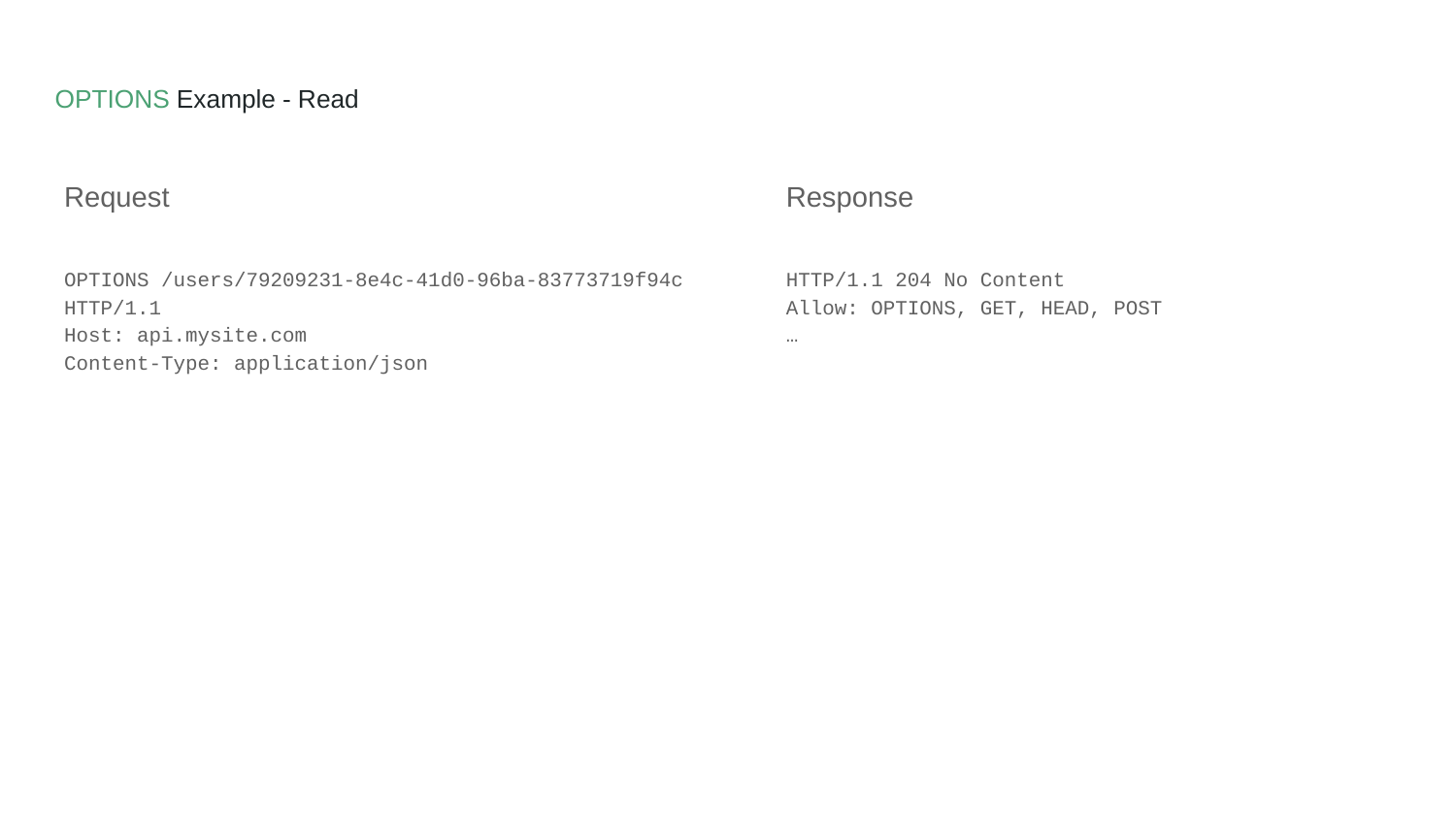

OPTIONS Example - Read
Request
OPTIONS /users/79209231-8e4c-41d0-96ba-83773719f94c HTTP/1.1
Host: api.mysite.com
Content-Type: application/json
Response
HTTP/1.1 204 No Content
Allow: OPTIONS, GET, HEAD, POST
…